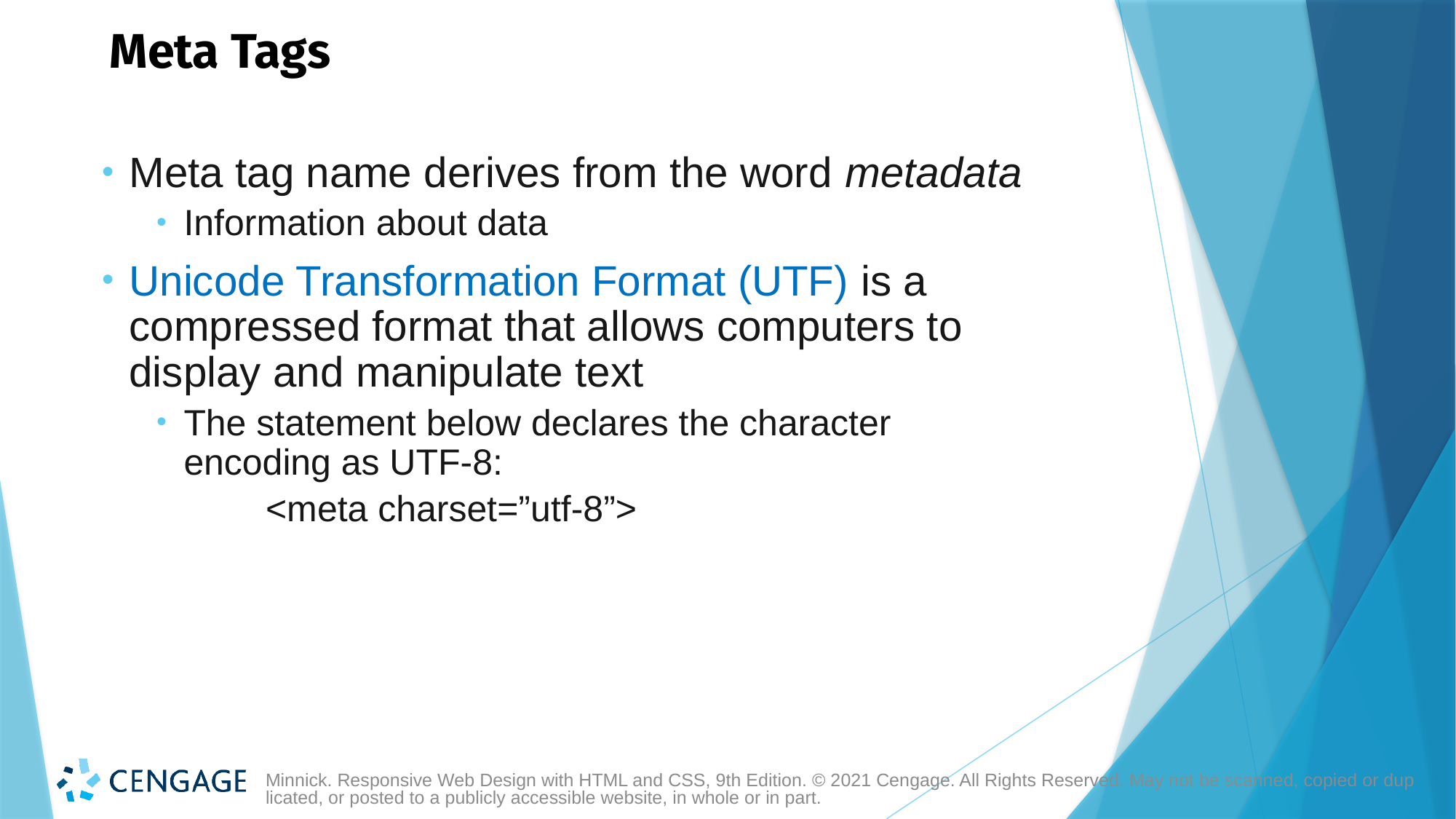

# Meta Tags
Meta tag name derives from the word metadata
Information about data
Unicode Transformation Format (UTF) is a compressed format that allows computers to display and manipulate text
The statement below declares the character encoding as UTF-8:
	<meta charset=”utf-8”>
Minnick. Responsive Web Design with HTML and CSS, 9th Edition. © 2021 Cengage. All Rights Reserved. May not be scanned, copied or duplicated, or posted to a publicly accessible website, in whole or in part.